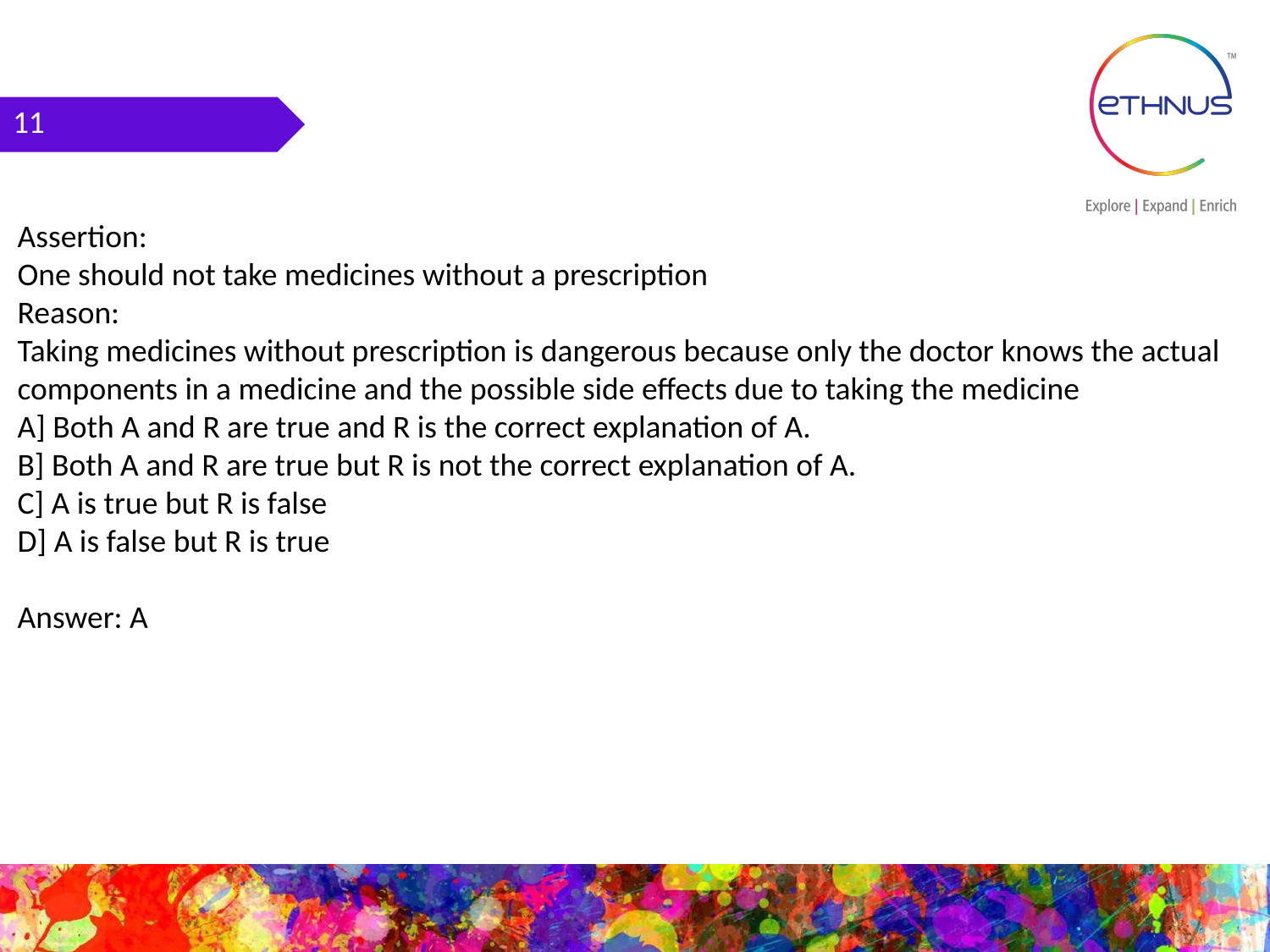

11
Assertion:
One should not take medicines without a prescription
Reason:
Taking medicines without prescription is dangerous because only the doctor knows the actual components in a medicine and the possible side effects due to taking the medicine
A] Both A and R are true and R is the correct explanation of A.
B] Both A and R are true but R is not the correct explanation of A.
C] A is true but R is false
D] A is false but R is true

Answer: A